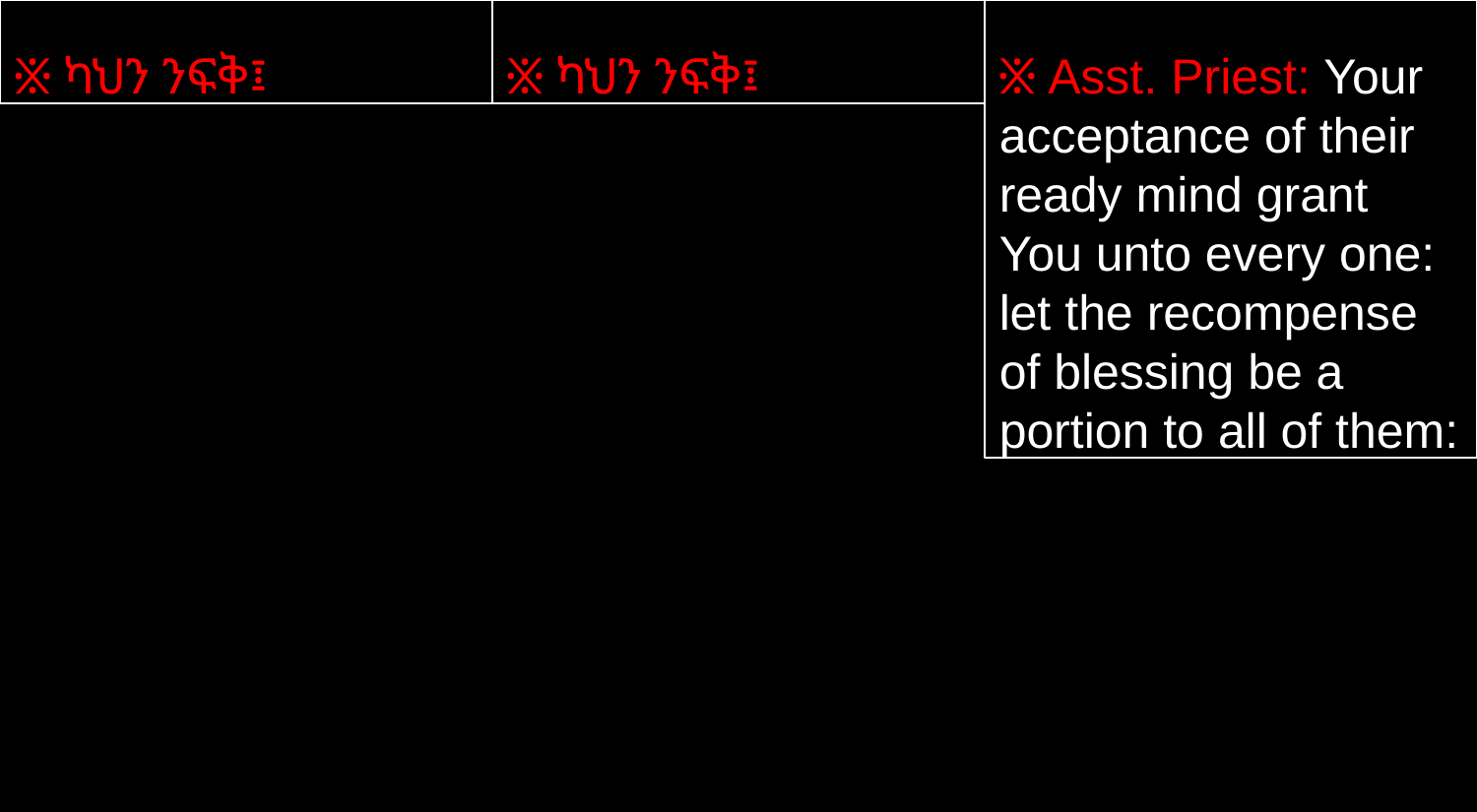

፠ ካህን ንፍቅ፤

፠ ካህን ንፍቅ፤

፠ Asst. Priest: Your acceptance of their ready mind grant You unto every one: let the recompense of blessing be a portion to all of them: